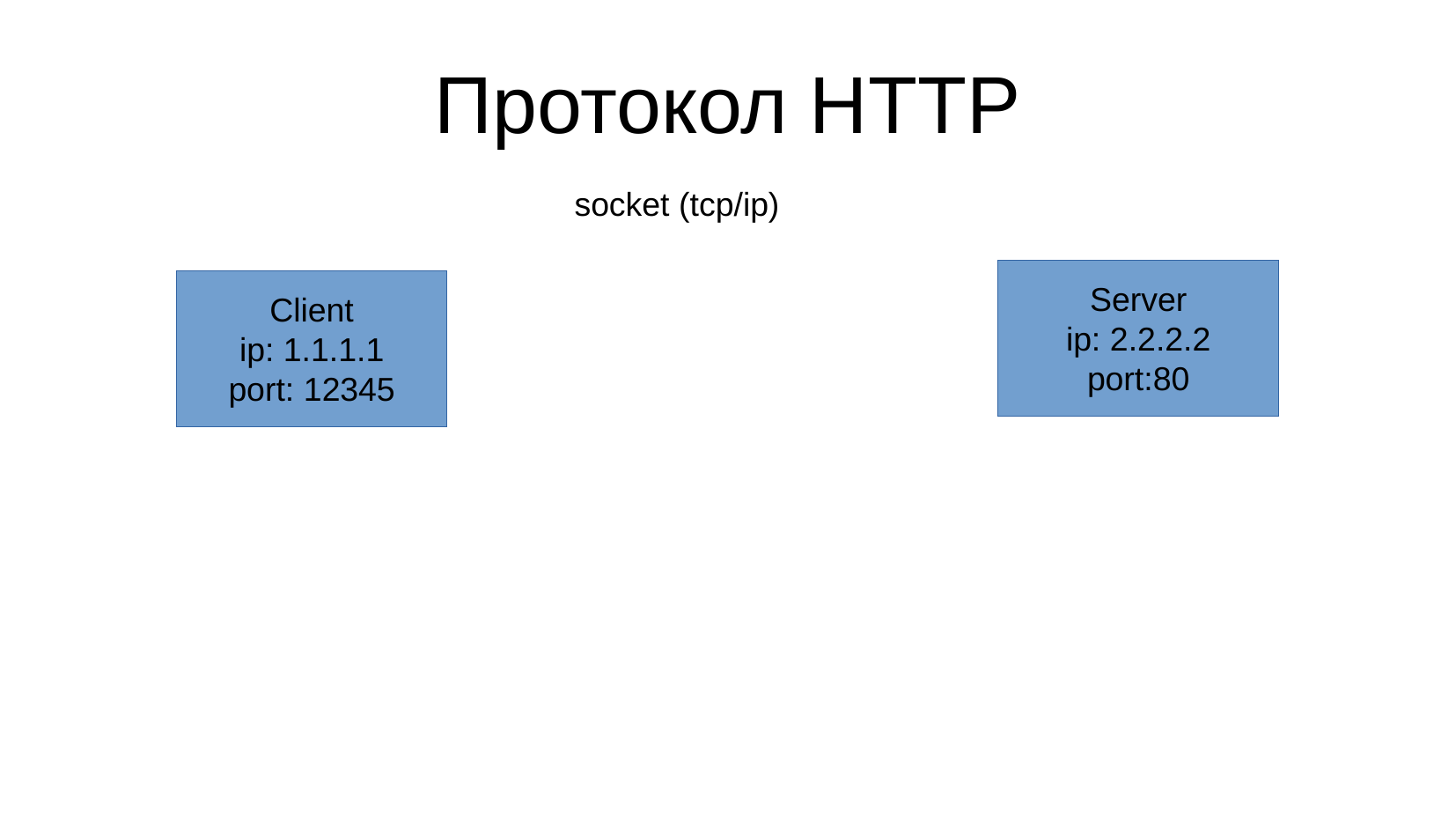

Протокол HTTP
socket (tcp/ip)
Server
ip: 2.2.2.2
port:80
Client
ip: 1.1.1.1
port: 12345